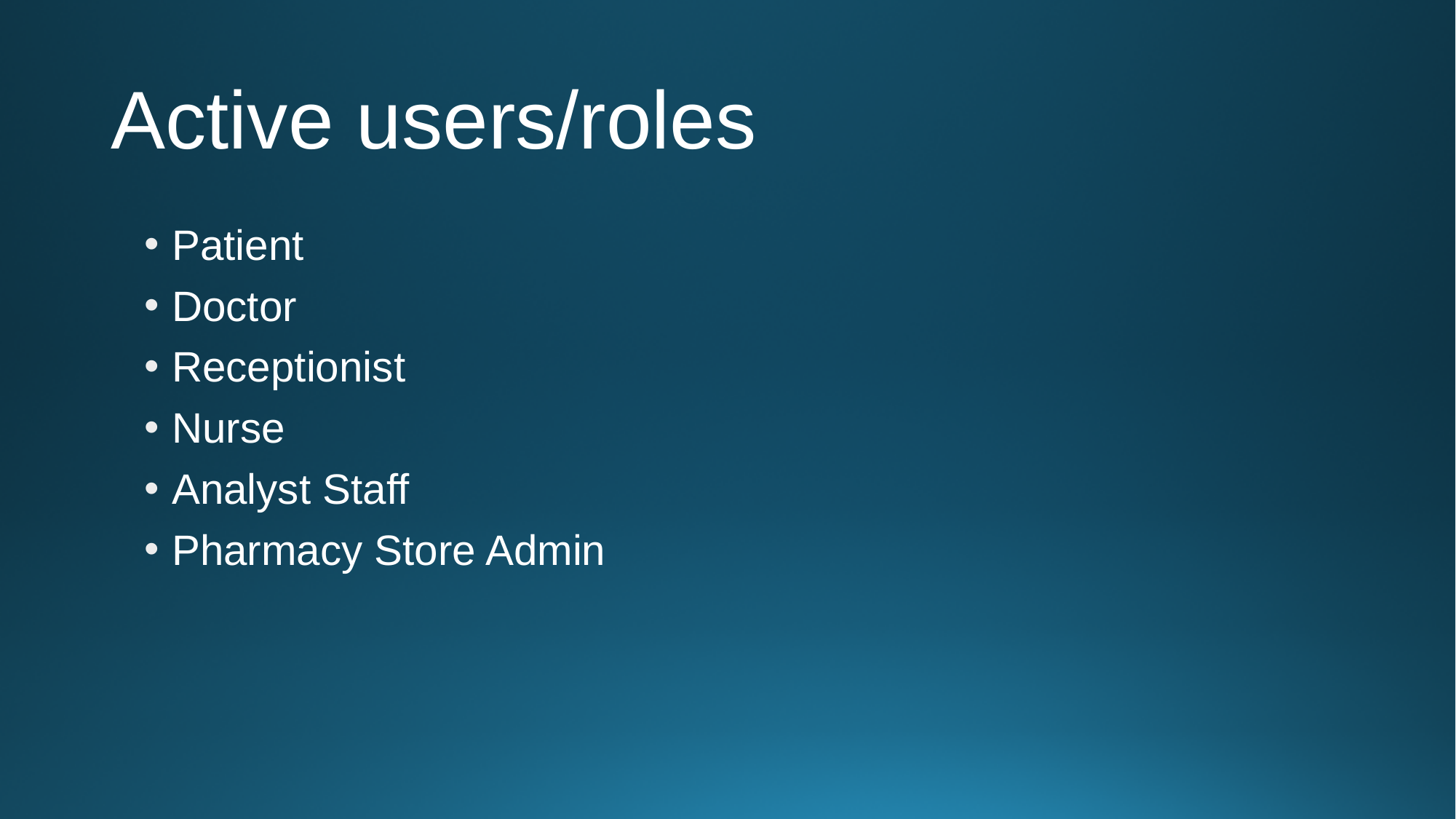

# Active users/roles
Patient
Doctor
Receptionist
Nurse
Analyst Staff
Pharmacy Store Admin